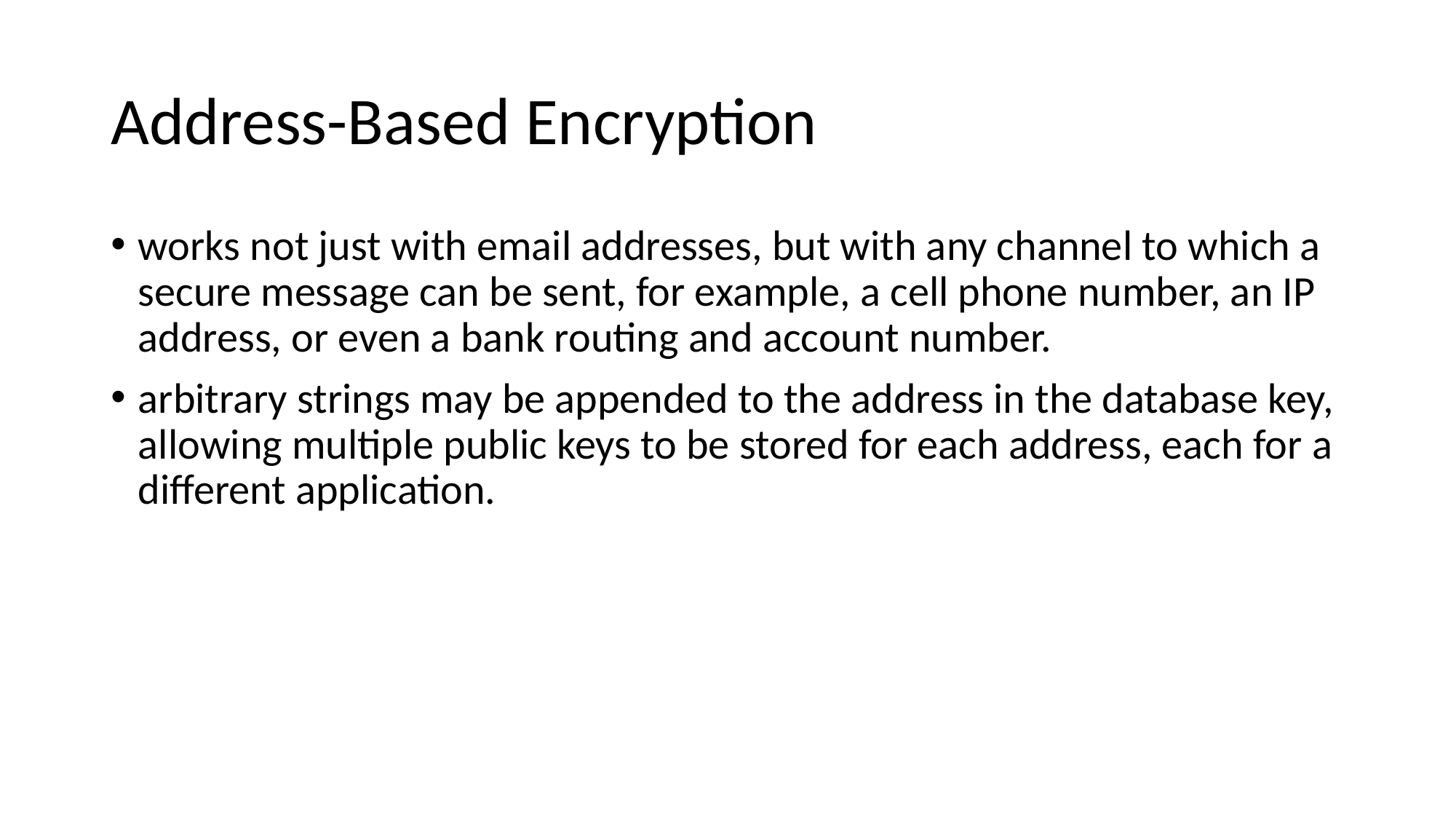

# Address-Based Encryption
works not just with email addresses, but with any channel to which a secure message can be sent, for example, a cell phone number, an IP address, or even a bank routing and account number.
arbitrary strings may be appended to the address in the database key, allowing multiple public keys to be stored for each address, each for a different application.